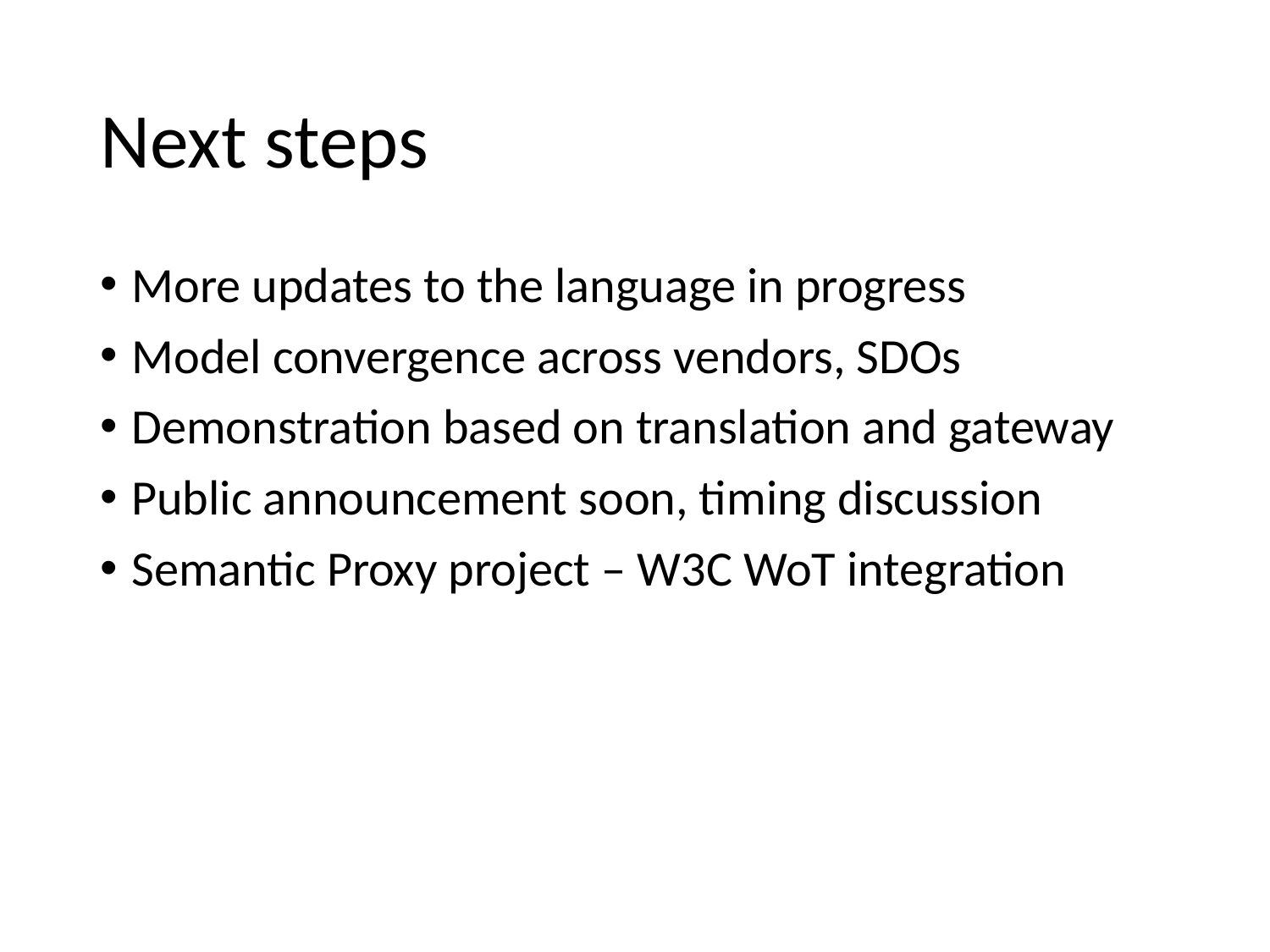

# Next steps
More updates to the language in progress
Model convergence across vendors, SDOs
Demonstration based on translation and gateway
Public announcement soon, timing discussion
Semantic Proxy project – W3C WoT integration